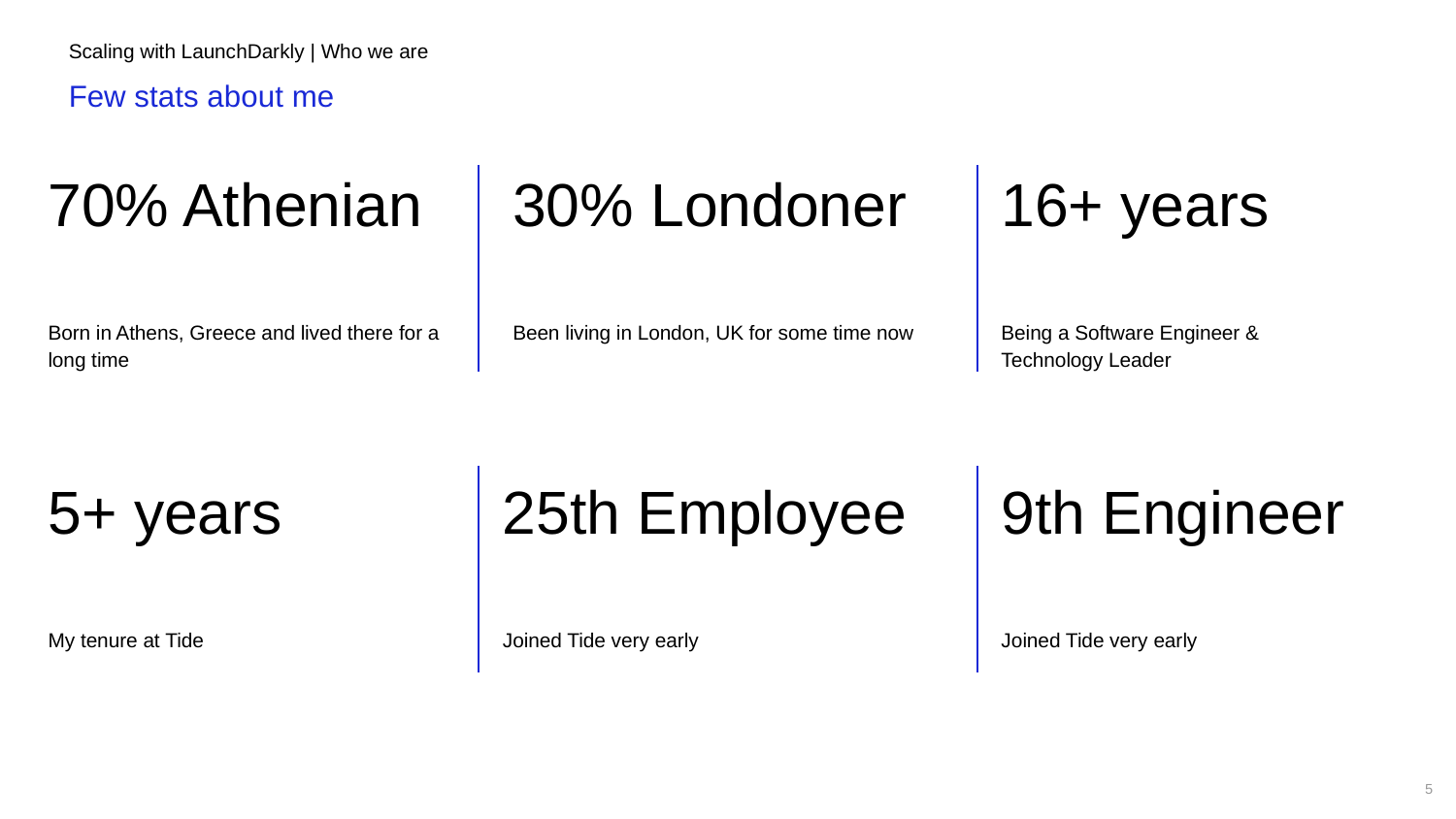

Scaling with LaunchDarkly | Who we are
Few stats about me
70% Athenian
Born in Athens, Greece and lived there for a long time
30% Londoner
Been living in London, UK for some time now
16+ years
Being a Software Engineer & Technology Leader

5+ years

My tenure at Tide
9th Engineer
Joined Tide very early
25th Employee
Joined Tide very early
5